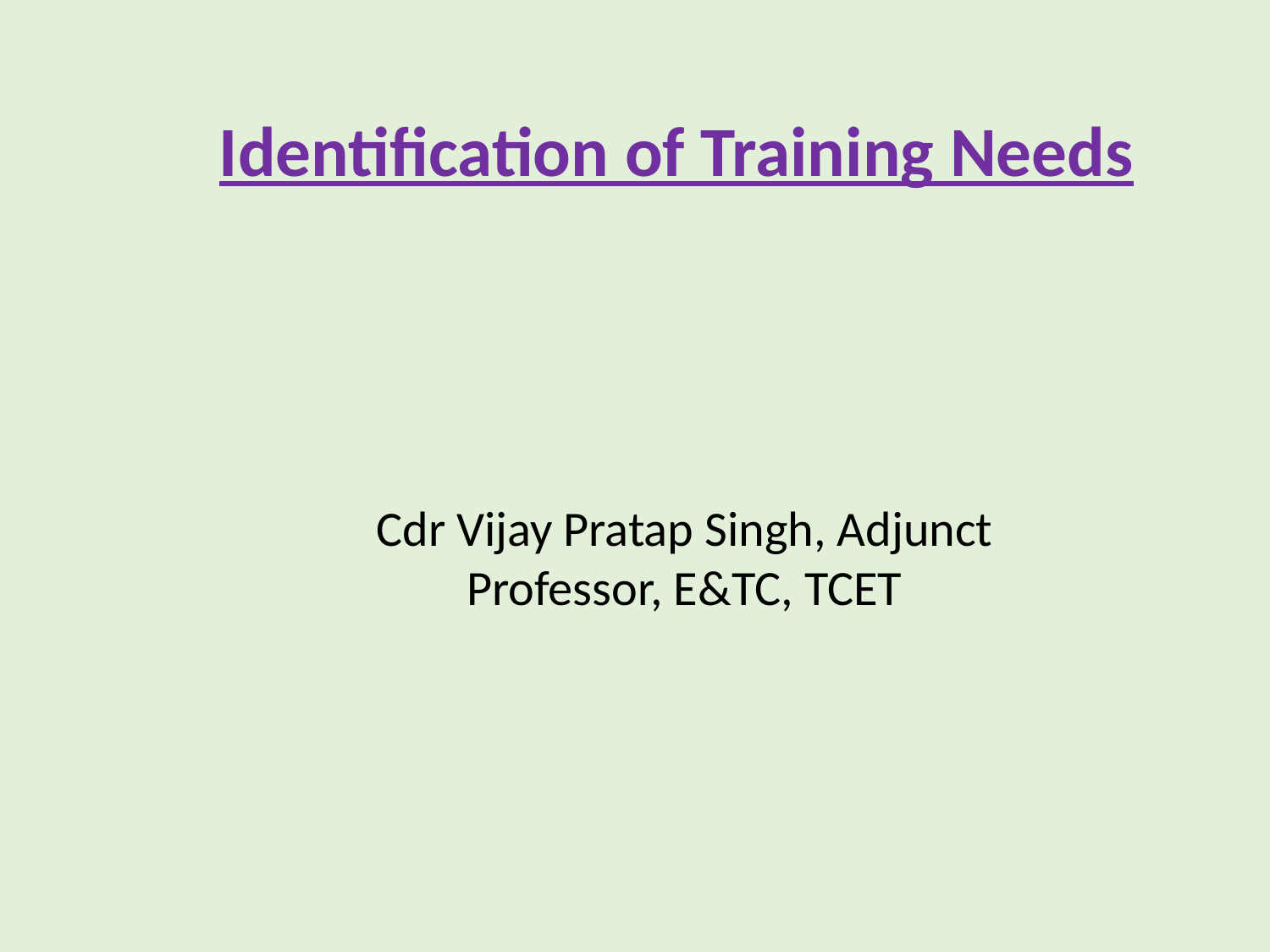

Identification of Training Needs
Cdr Vijay Pratap Singh, Adjunct Professor, E&TC, TCET